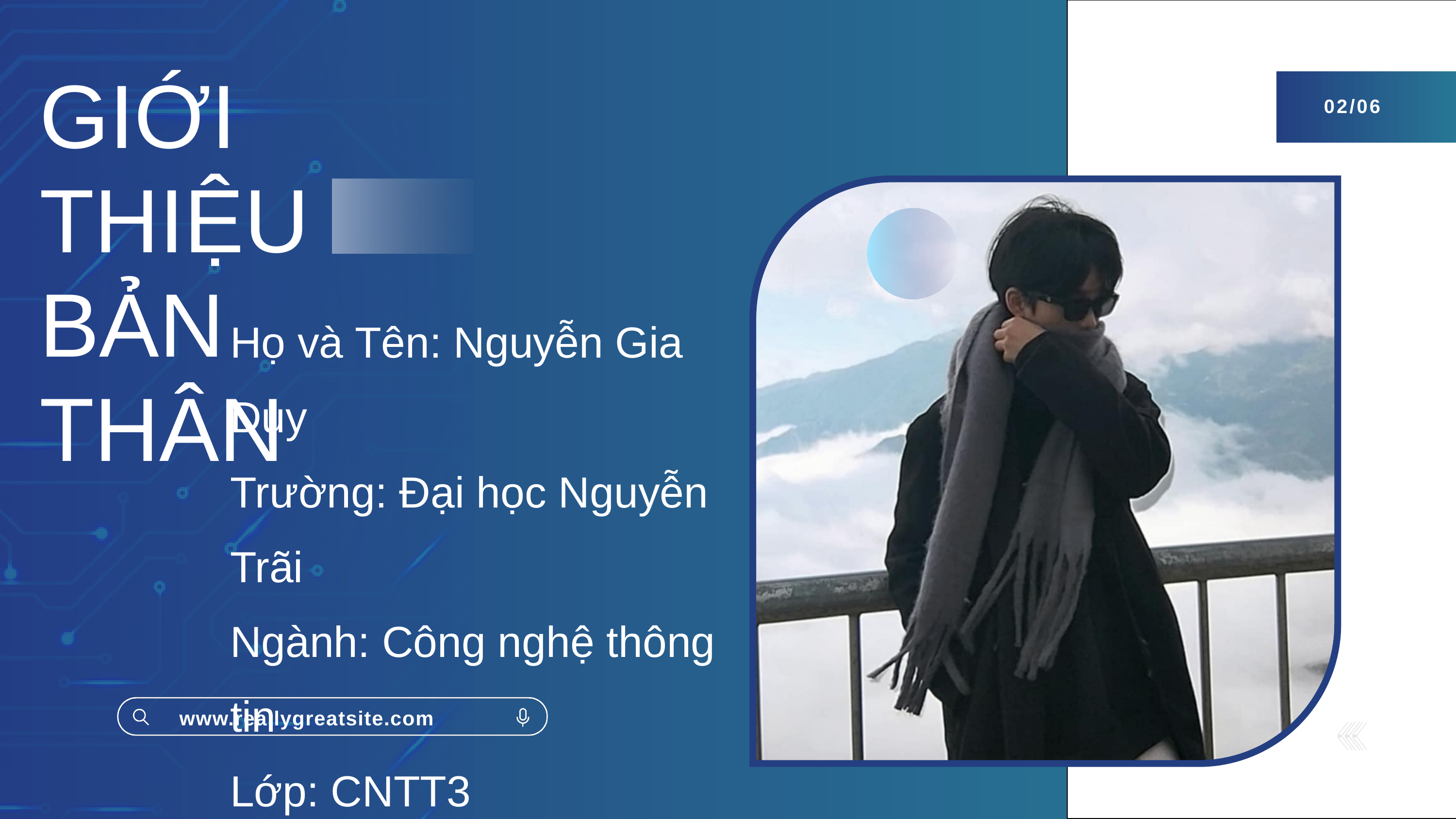

GIỚI THIỆU BẢN THÂN

02/06

Họ và Tên: Nguyễn Gia Duy
Trường: Đại học Nguyễn Trãi
Ngành: Công nghệ thông tin
Lớp: CNTT3
MSV: 2310900031

www.reallygreatsite.com